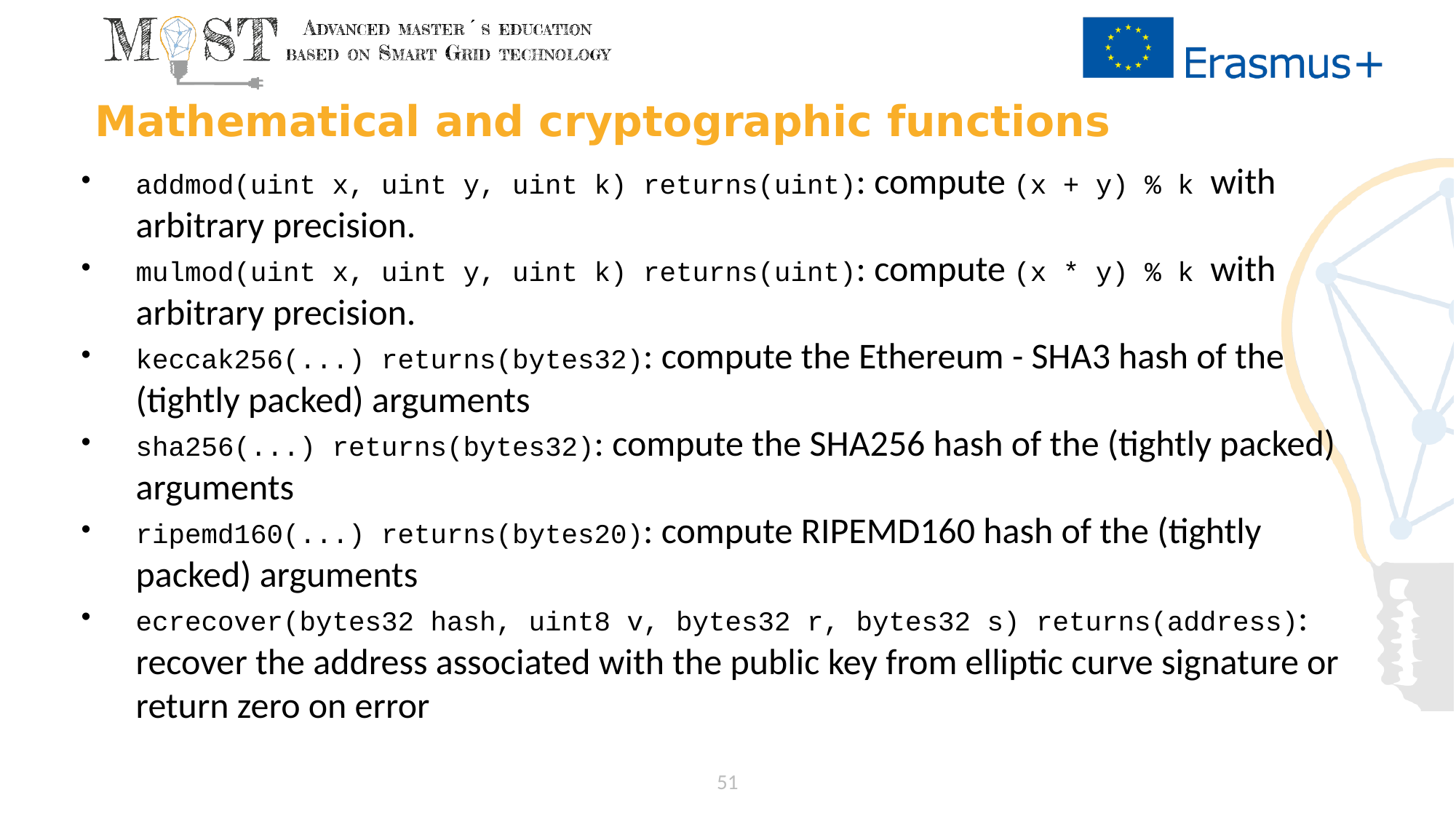

# Mathematical and cryptographic functions
addmod(uint x, uint y, uint k) returns(uint): compute (x + y) % k with arbitrary precision.
mulmod(uint x, uint y, uint k) returns(uint): compute (x * y) % k with arbitrary precision.
keccak256(...) returns(bytes32): compute the Ethereum - SHA3 hash of the (tightly packed) arguments
sha256(...) returns(bytes32): compute the SHA256 hash of the (tightly packed) arguments
ripemd160(...) returns(bytes20): compute RIPEMD160 hash of the (tightly packed) arguments
ecrecover(bytes32 hash, uint8 v, bytes32 r, bytes32 s) returns(address): recover the address associated with the public key from elliptic curve signature or return zero on error
51